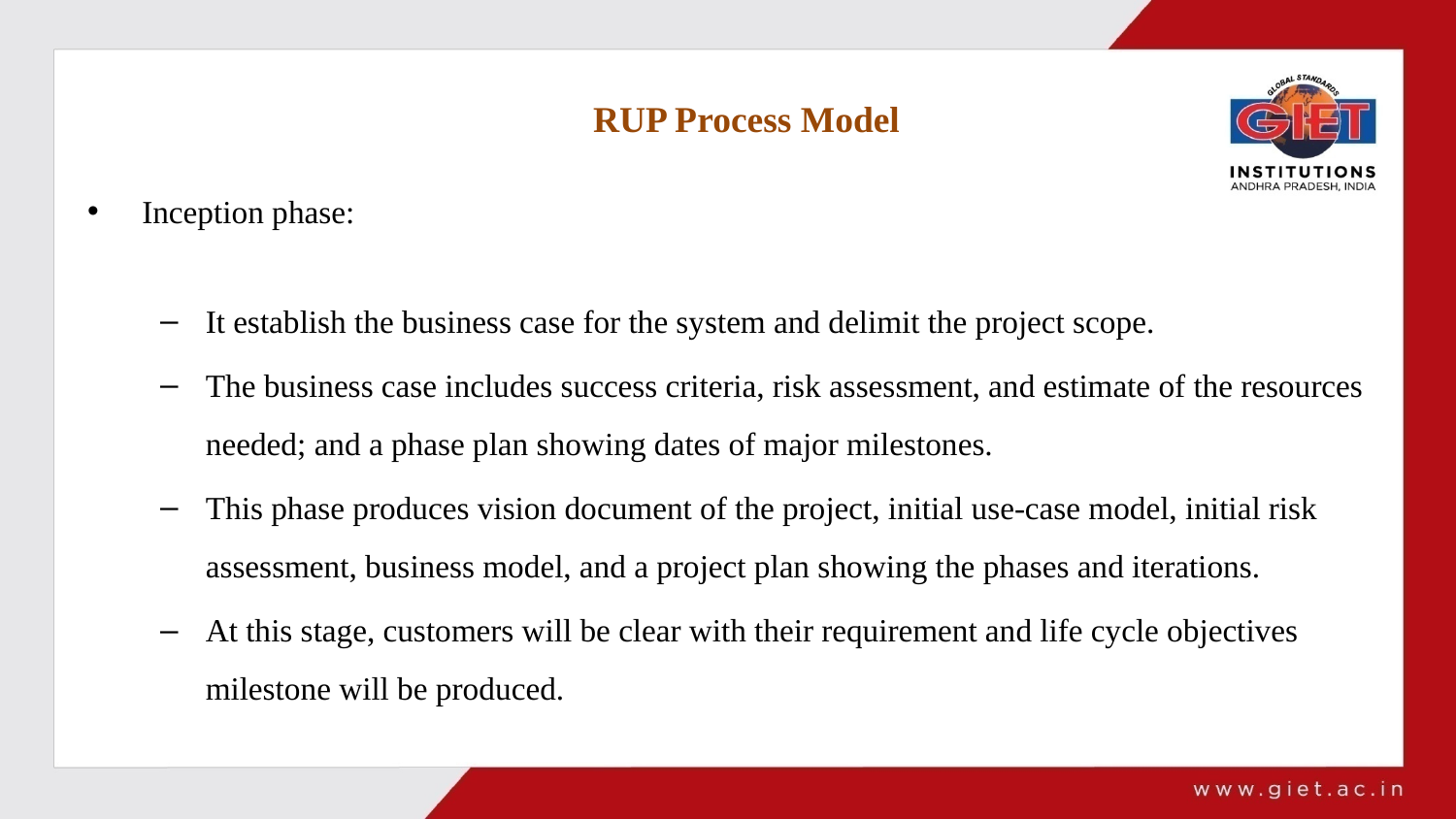

RUP Process Model

Inception phase:

It establish the business case for the system and delimit the project scope.
The business case includes success criteria, risk assessment, and estimate of the resources needed; and a phase plan showing dates of major milestones.
This phase produces vision document of the project, initial use-case model, initial risk assessment, business model, and a project plan showing the phases and iterations.
At this stage, customers will be clear with their requirement and life cycle objectives milestone will be produced.